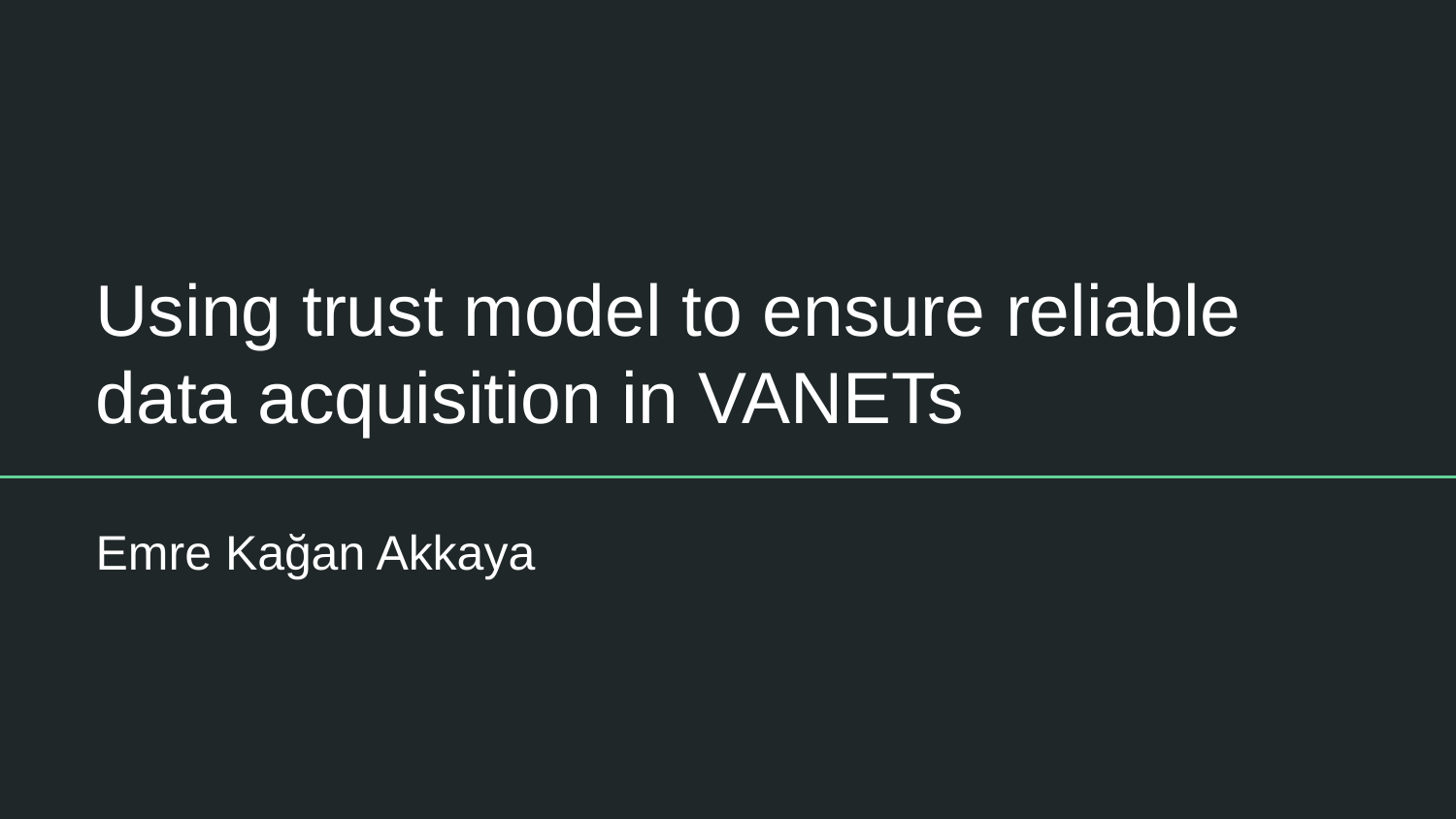

# Using trust model to ensure reliable data acquisition in VANETs
Emre Kağan Akkaya